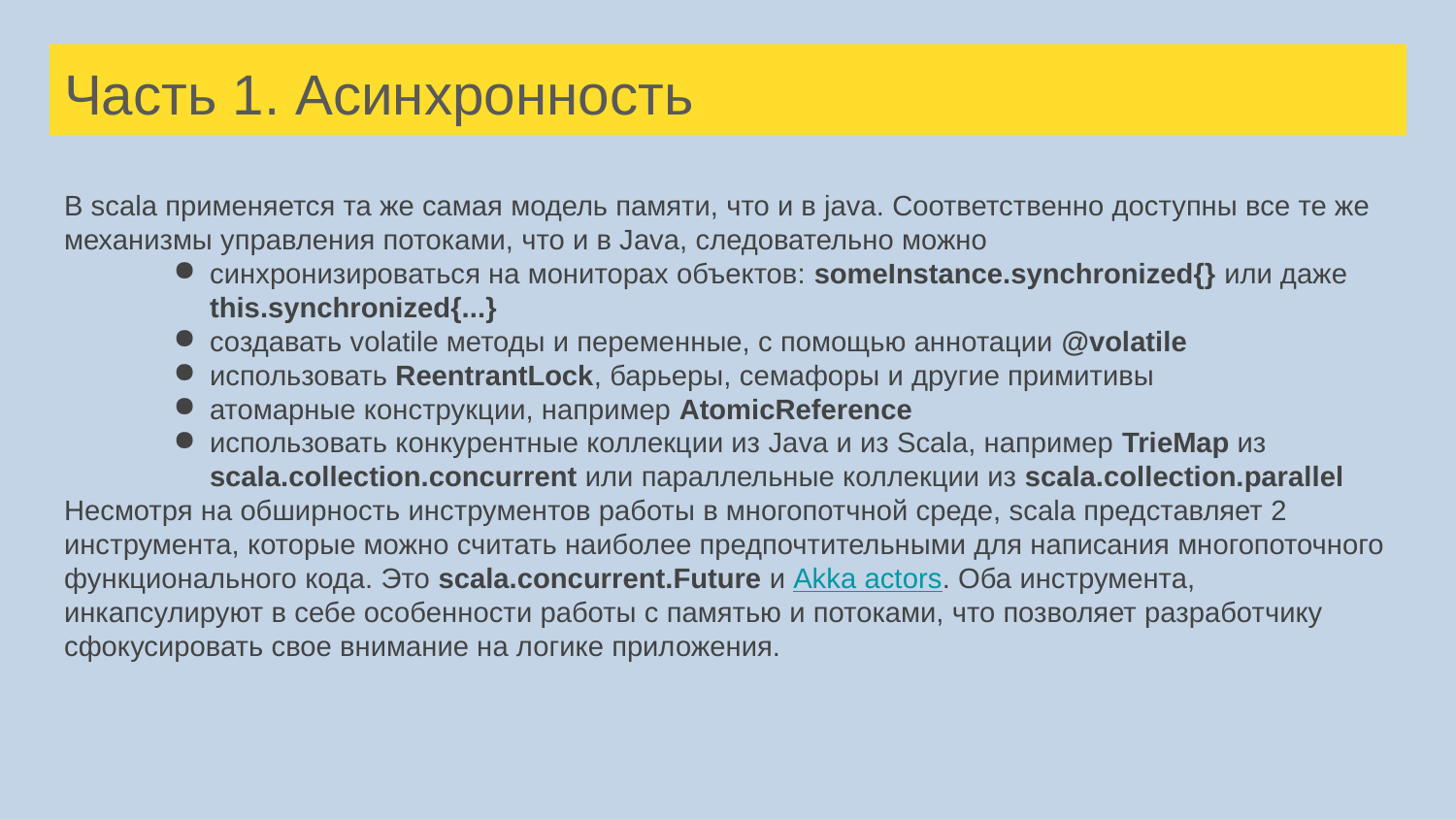

# Часть 1. Асинхронность
В scala применяется та же самая модель памяти, что и в java. Соответственно доступны все те же механизмы управления потоками, что и в Java, следовательно можно
синхронизироваться на мониторах объектов: someInstance.synchronized{} или даже this.synchronized{...}
создавать volatile методы и переменные, с помощью аннотации @volatile
использовать ReentrantLock, барьеры, семафоры и другие примитивы
атомарные конструкции, например AtomicReference
использовать конкурентные коллекции из Java и из Scala, например TrieMap из scala.collection.concurrent или параллельные коллекции из scala.collection.parallel
Несмотря на обширность инструментов работы в многопотчной среде, scala представляет 2 инструмента, которые можно считать наиболее предпочтительными для написания многопоточного функционального кода. Это scala.concurrent.Future и Akka actors. Оба инструмента, инкапсулируют в себе особенности работы с памятью и потоками, что позволяет разработчику сфокусировать свое внимание на логике приложения.